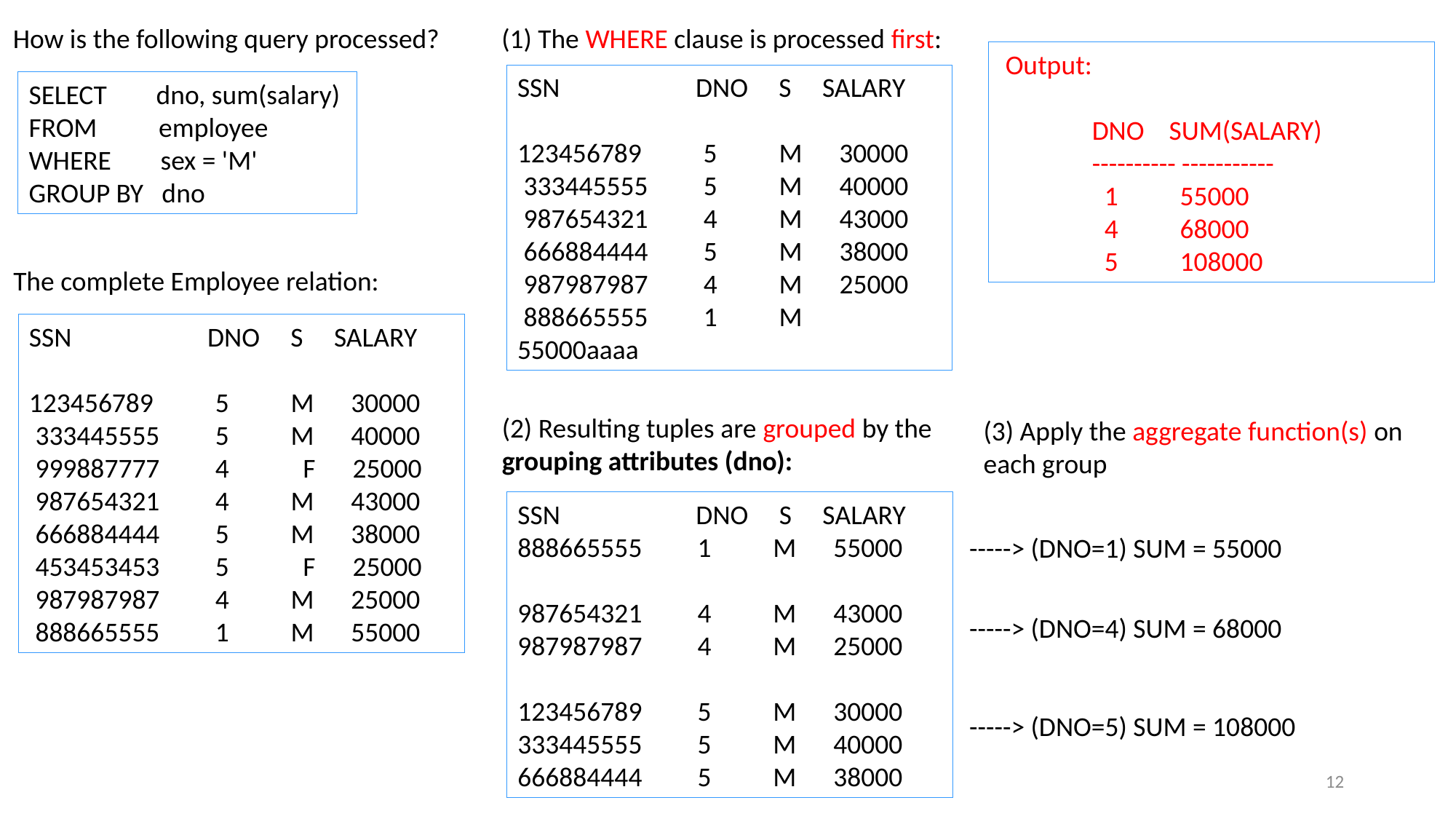

How is the following query processed?
(1) The WHERE clause is processed first:
 Output:

               DNO    SUM(SALARY)
               ---------- -----------
                 1          55000
                 4          68000
                 5          108000
SSN                      DNO     S     SALARY

123456789          5          M      30000
 333445555         5          M      40000
 987654321         4          M      43000
 666884444         5          M      38000
 987987987         4          M      25000
 888665555         1          M      55000aaaa
SELECT        dno, sum(salary)
FROM          employee
WHERE        sex = 'M'
GROUP BY   dno
The complete Employee relation:
SSN                      DNO     S     SALARY

123456789          5          M      30000
 333445555         5          M      40000
 999887777         4            F      25000
 987654321         4          M      43000
 666884444         5          M      38000
 453453453         5            F      25000
 987987987         4          M      25000
 888665555         1          M      55000
(2) Resulting tuples are grouped by the grouping attributes (dno):
(3) Apply the aggregate function(s) on each group
SSN                      DNO     S     SALARY
888665555         1          M      55000

987654321         4          M      43000
987987987         4          M      25000

123456789         5          M      30000
333445555         5          M      40000
666884444         5          M      38000
-----> (DNO=1) SUM = 55000

-----> (DNO=4) SUM = 68000

-----> (DNO=5) SUM = 108000
12